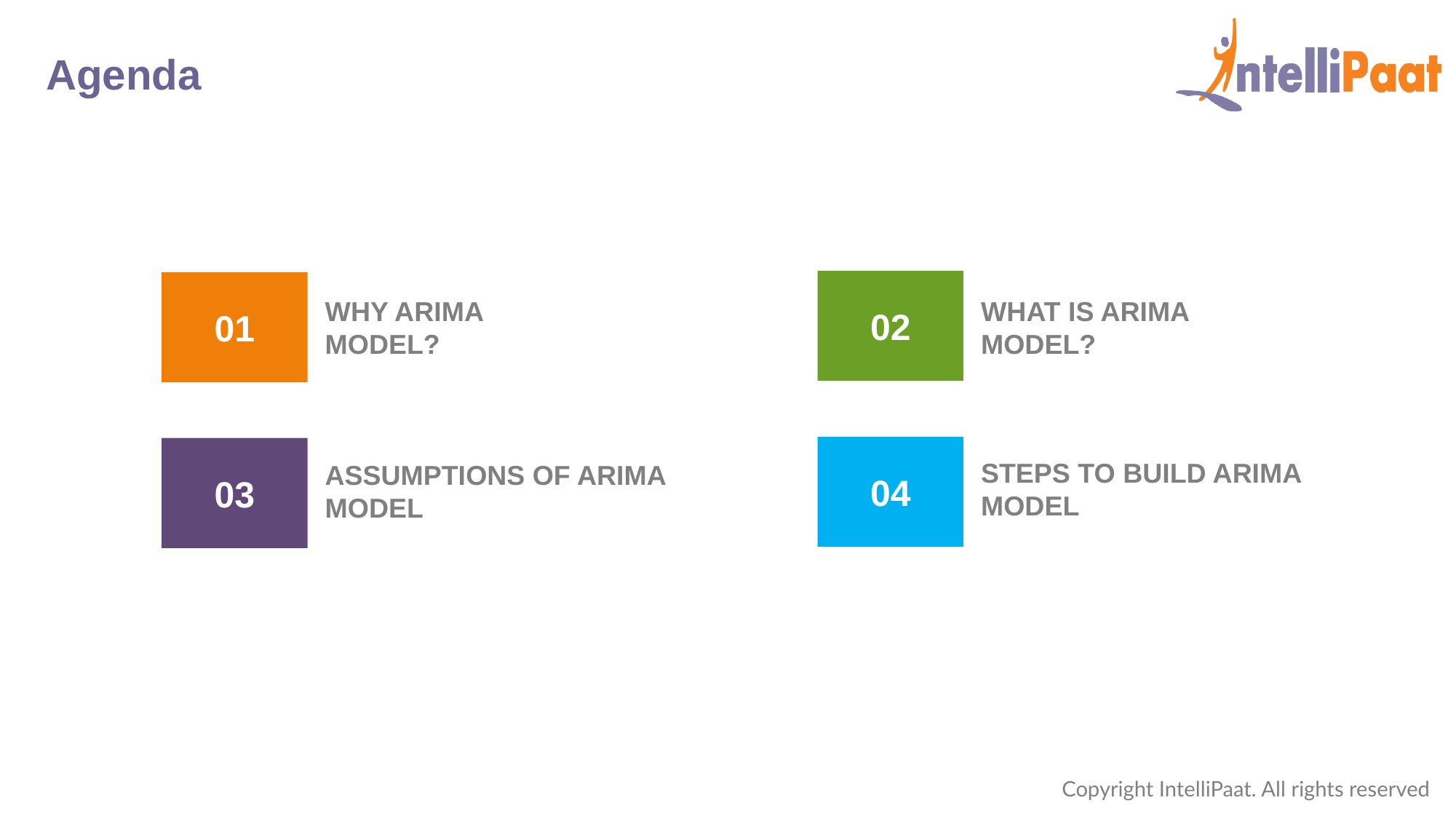

Agenda
02
Why Arima Model?
01
04
Steps to build ARIMA Model
03
Assumptions of ARIMA model
What is ARIMA Model?